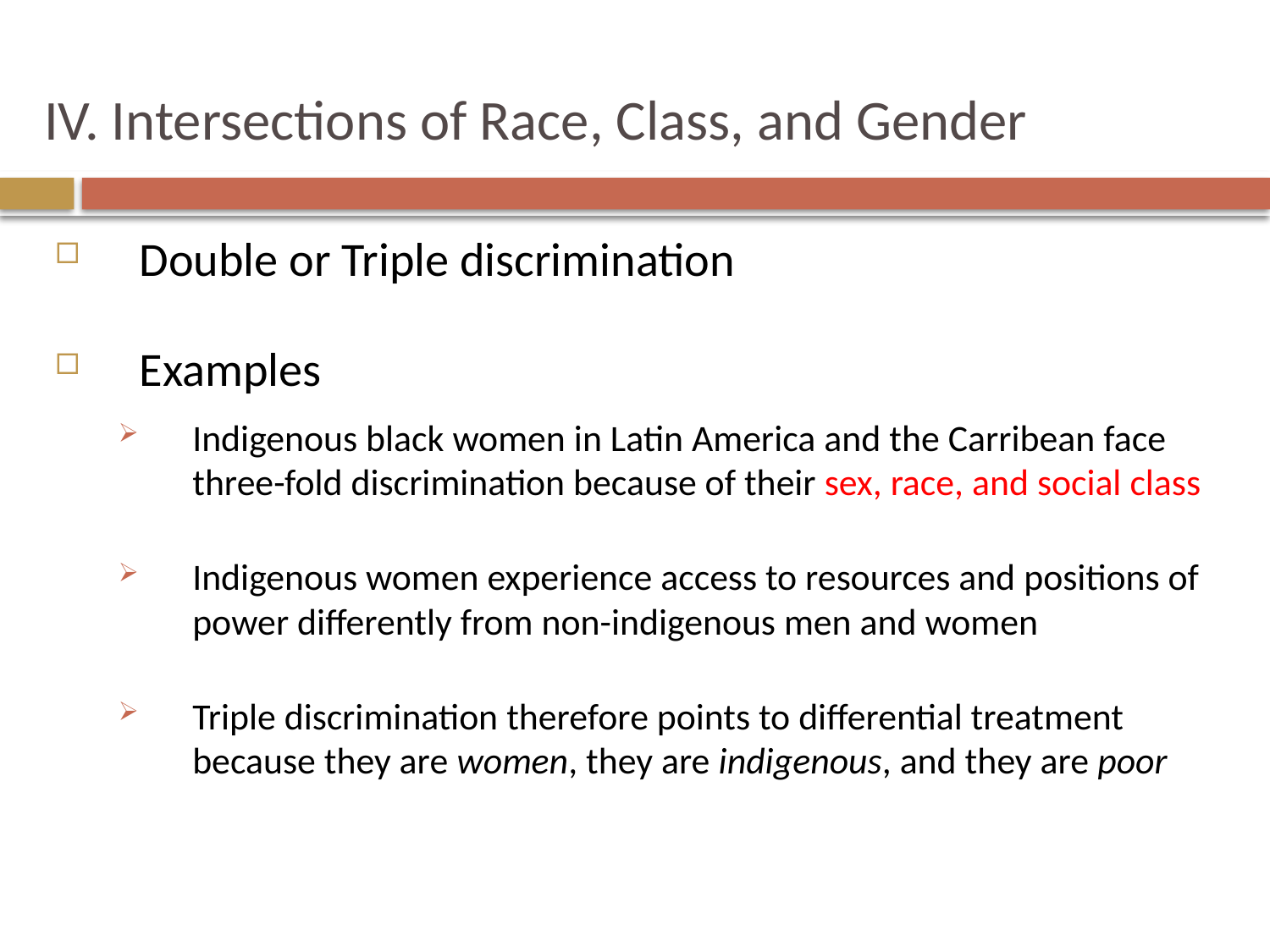

# IV. Intersections of Race, Class, and Gender
Double or Triple discrimination
Examples
Indigenous black women in Latin America and the Carribean face three-fold discrimination because of their sex, race, and social class
Indigenous women experience access to resources and positions of power differently from non-indigenous men and women
Triple discrimination therefore points to differential treatment because they are women, they are indigenous, and they are poor